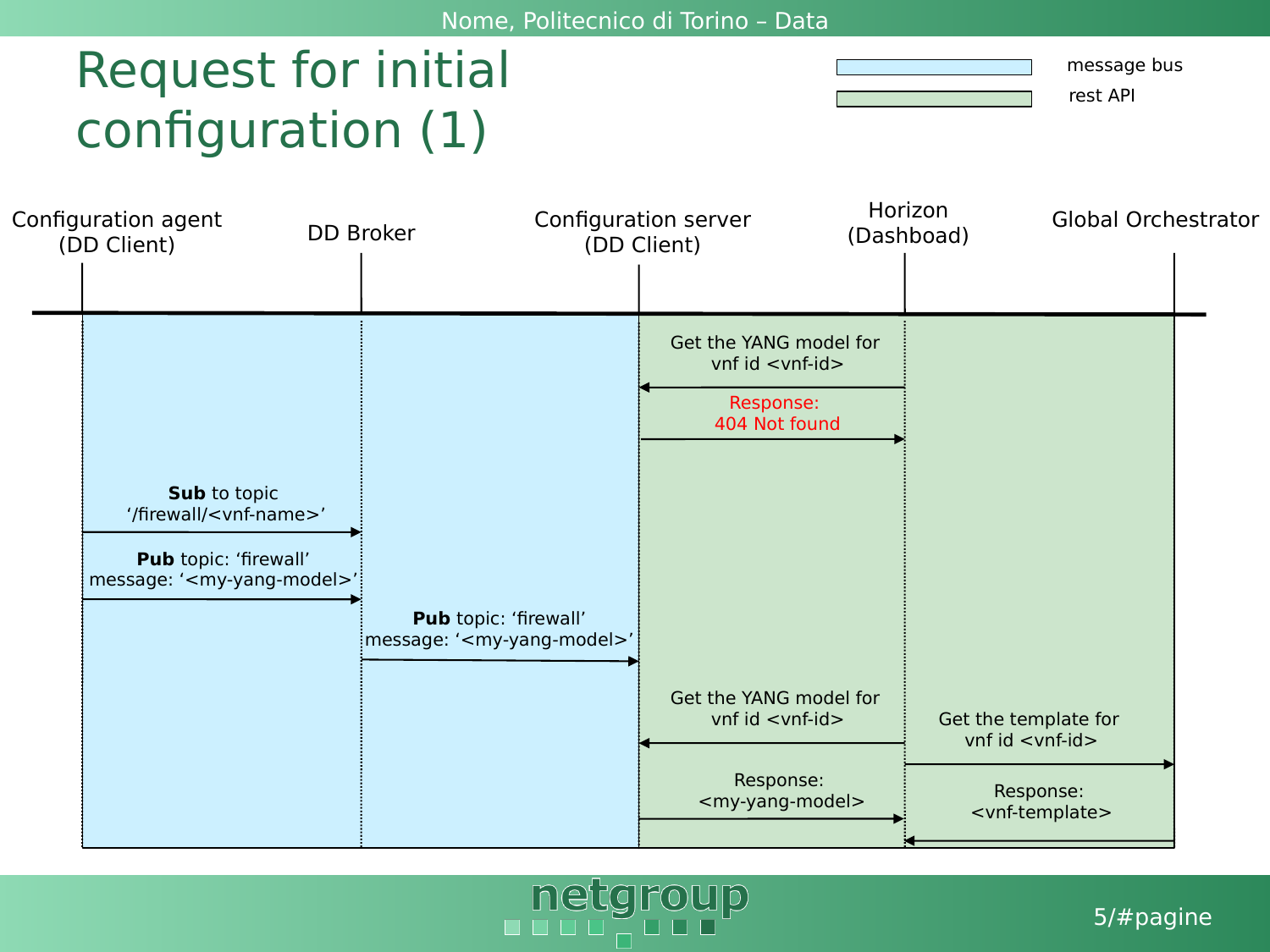

# Request for initial configuration (1)
message bus

rest API

Horizon
(Dashboad)
Configuration agent
(DD Client)
Configuration server
(DD Client)
Global Orchestrator
DD Broker

Get the YANG model for
vnf id <vnf-id>

Response:
404 Not found

Sub to topic
 ‘/firewall/<vnf-name>’

Pub topic: ‘firewall’
message: ‘<my-yang-model>’

Pub topic: ‘firewall’
message: ‘<my-yang-model>’

Get the YANG model for
vnf id <vnf-id>
Get the template for
vnf id <vnf-id>
Response:
<vnf-template>

Response:
<my-yang-model>